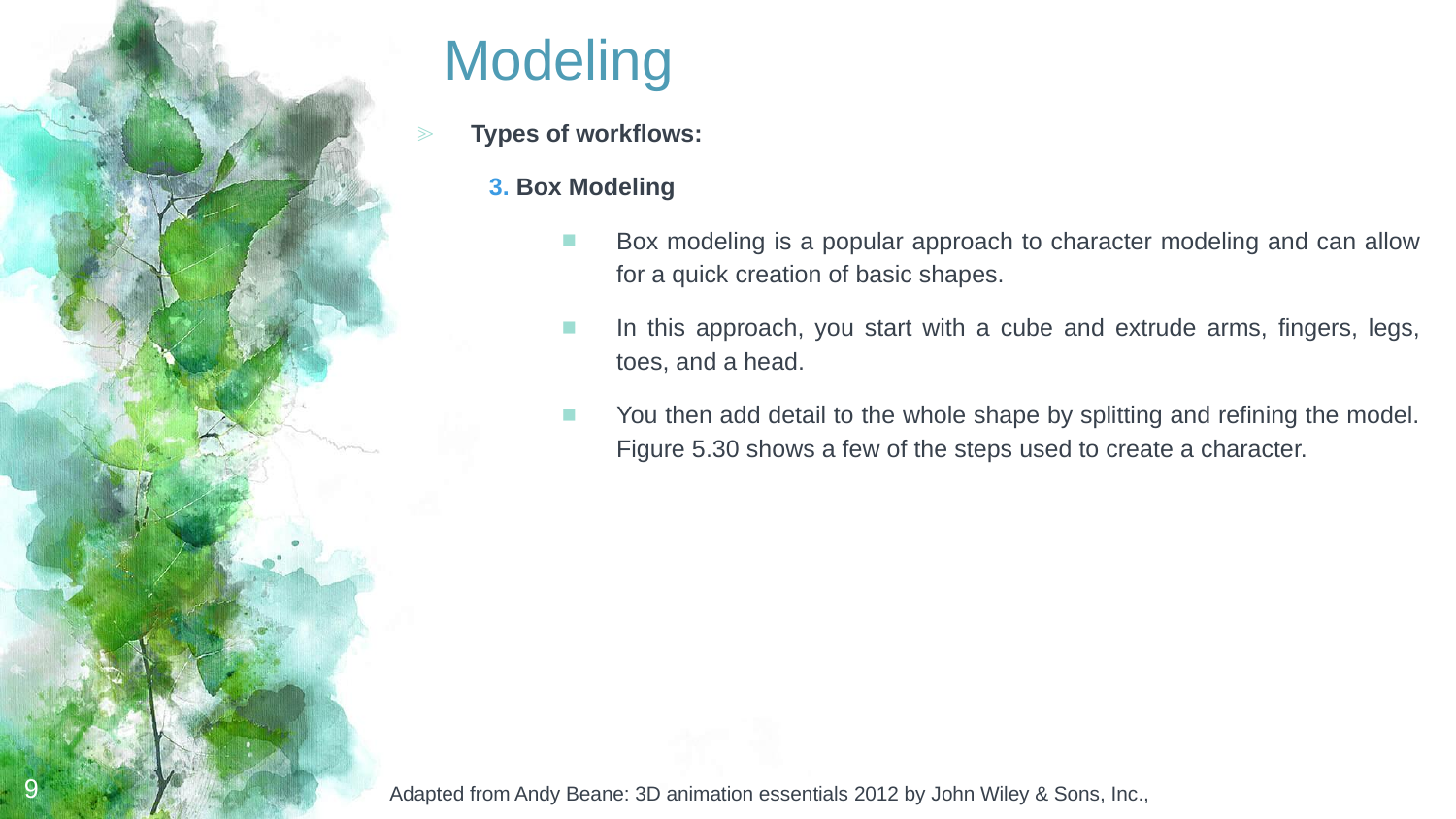

# Modeling
Types of workflows:
3. Box Modeling
Box modeling is a popular approach to character modeling and can allow for a quick creation of basic shapes.
In this approach, you start with a cube and extrude arms, fingers, legs, toes, and a head.
You then add detail to the whole shape by splitting and refining the model. Figure 5.30 shows a few of the steps used to create a character.
9
Adapted from Andy Beane: 3D animation essentials 2012 by John Wiley & Sons, Inc.,